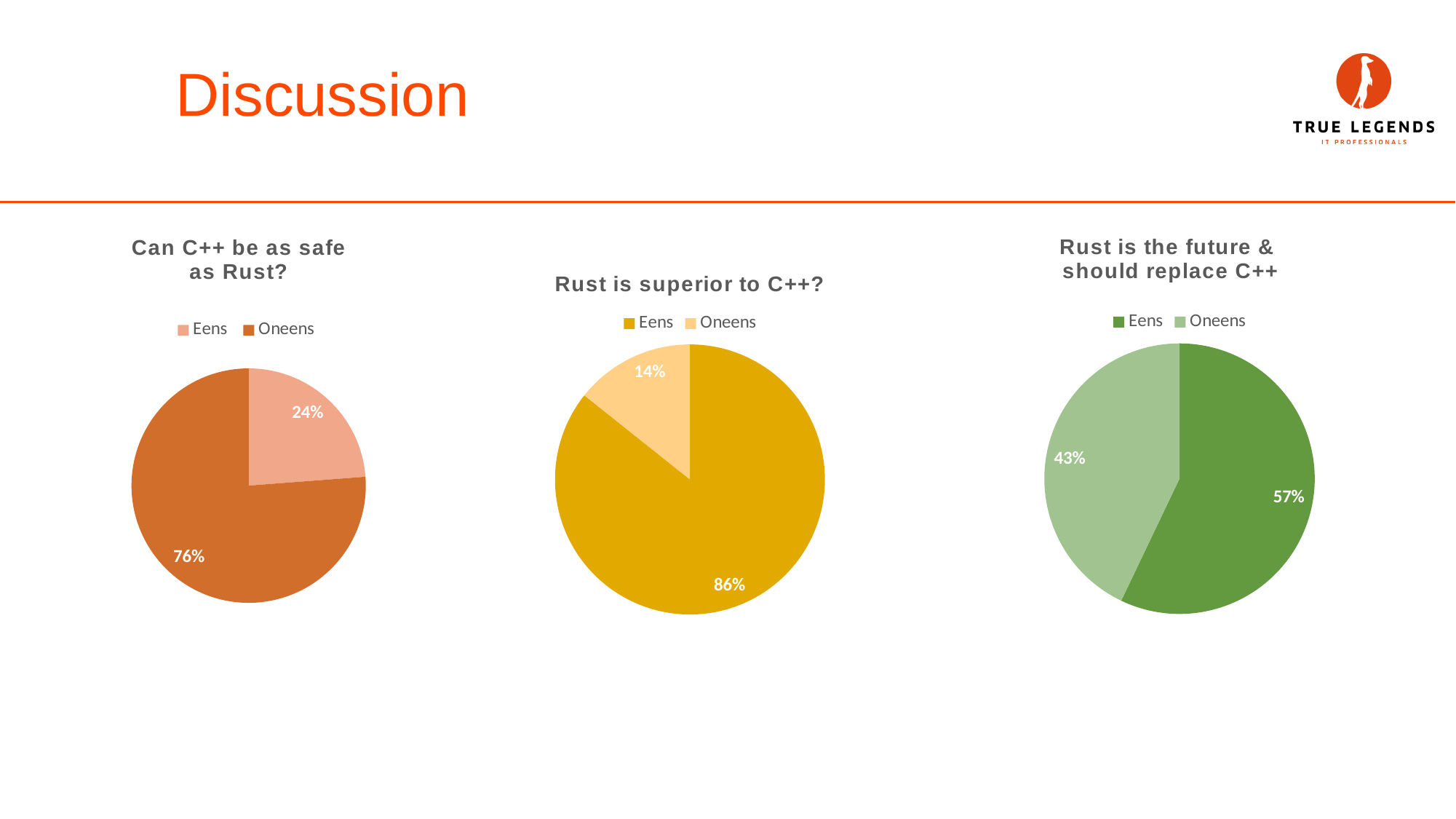

Discussion

### Chart: Rust is the future &
should replace C++

| Category | Rust is de toekomst & C++ is “ouderwets” en moet vervangen worden: |
|---|---|
| Eens | 0.571 |
| Oneens | 0.429 |

### Chart: Can C++ be as safe
as Rust?

| Category | Het gebruik van C++ is net zo veilig als Rust |
|---|---|
| Eens | 0.238 |
| Oneens | 0.762 |

### Chart: Rust is superior to C++?

| Category | Is Rust superieur aan C++? |
|---|---|
| Eens | 0.857 |
| Oneens | 0.143 |